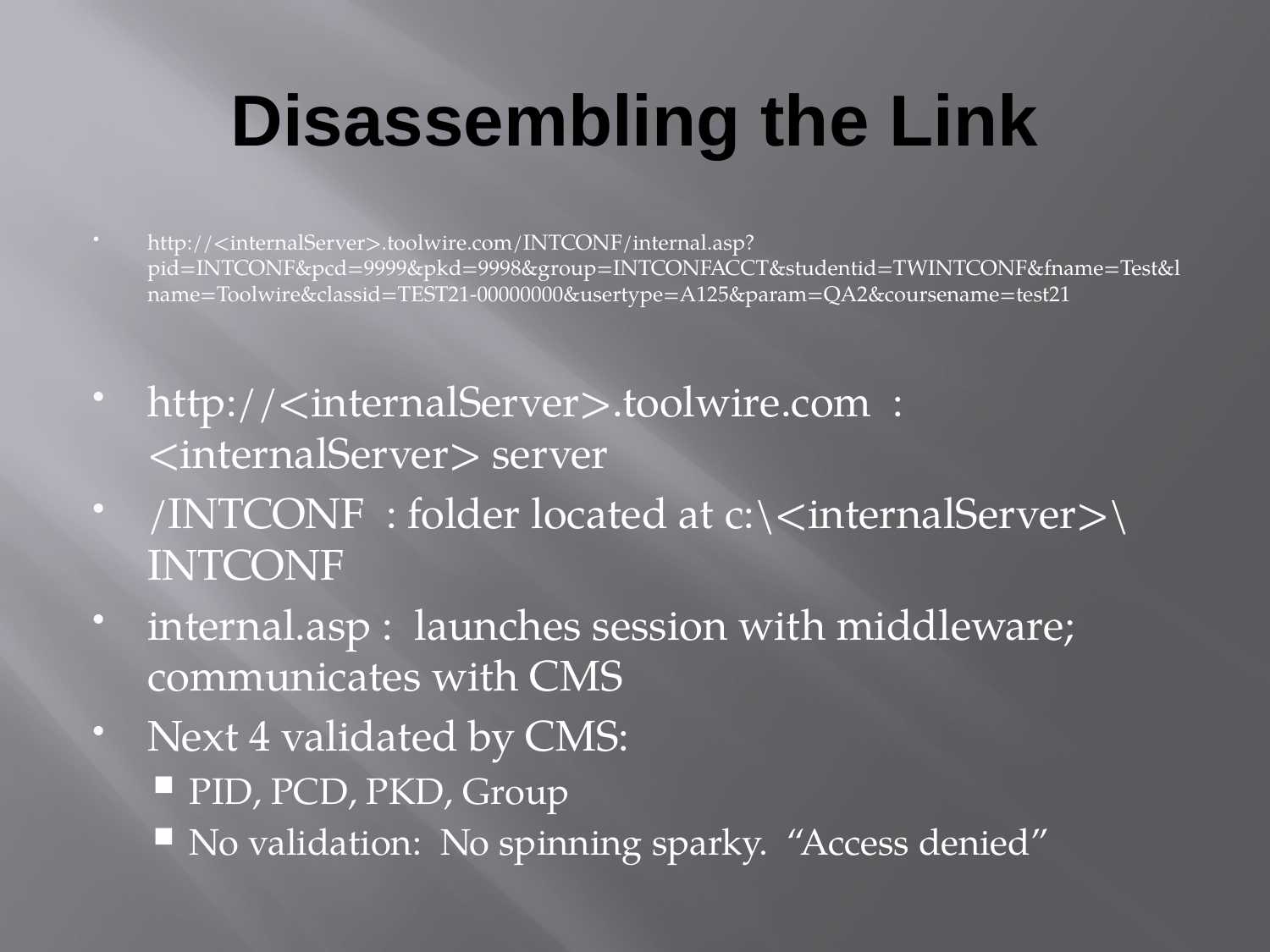

# Disassembling the Link
http://<internalServer>.toolwire.com/INTCONF/internal.asp?pid=INTCONF&pcd=9999&pkd=9998&group=INTCONFACCT&studentid=TWINTCONF&fname=Test&lname=Toolwire&classid=TEST21-00000000&usertype=A125&param=QA2&coursename=test21

http://<internalServer>.toolwire.com  : <internalServer> server
/INTCONF  : folder located at c:\<internalServer>\INTCONF
internal.asp :  launches session with middleware; communicates with CMS
Next 4 validated by CMS:
PID, PCD, PKD, Group
No validation:  No spinning sparky.  “Access denied”